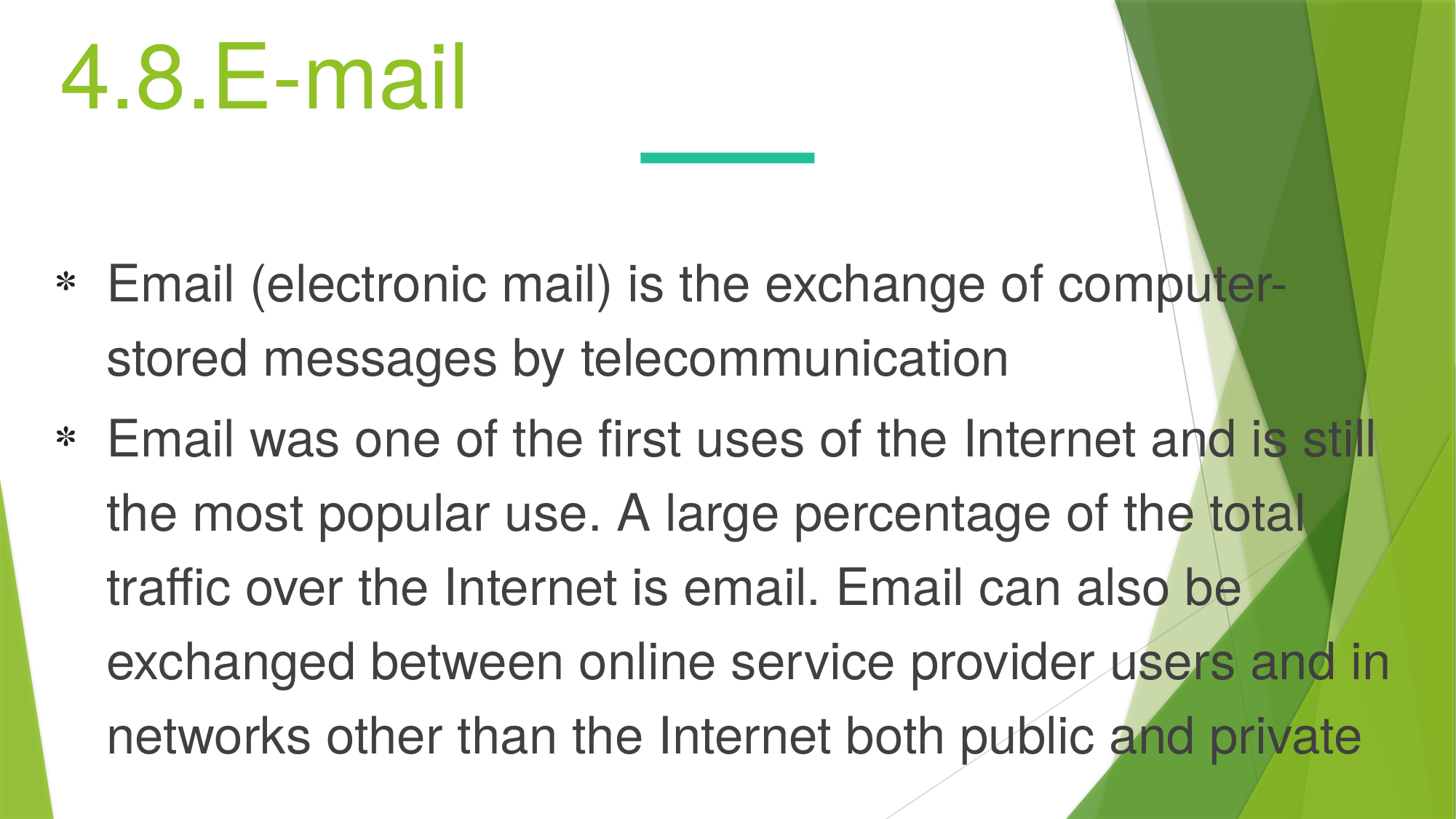

4.8.E-mail

Email (electronic mail) is the exchange of computer-stored messages by telecommunication
Email was one of the first uses of the Internet and is still the most popular use. A large percentage of the total traffic over the Internet is email. Email can also be exchanged between online service provider users and in networks other than the Internet both public and private